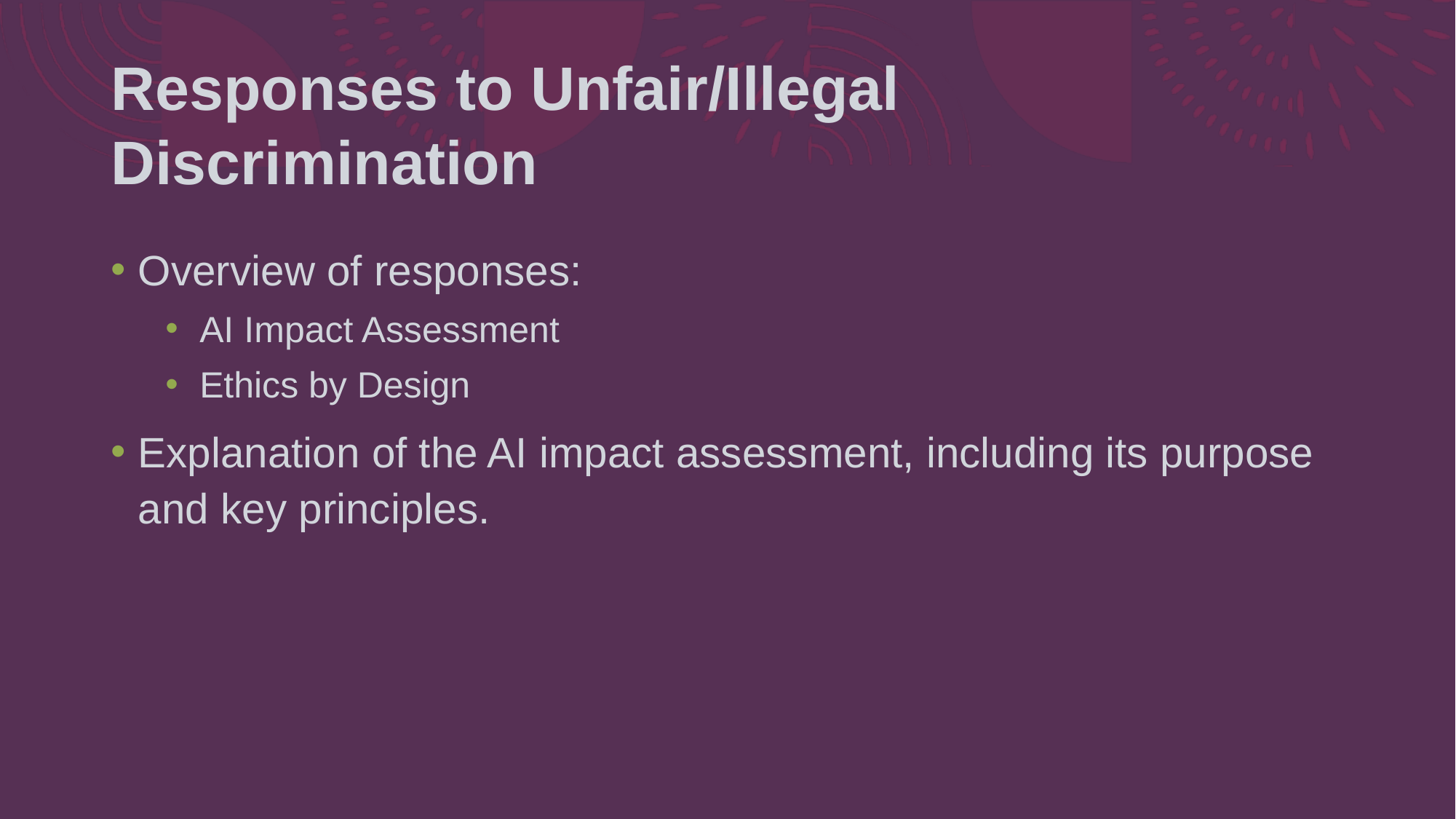

# Responses to Unfair/Illegal Discrimination
Overview of responses:
AI Impact Assessment
Ethics by Design
Explanation of the AI impact assessment, including its purpose and key principles.